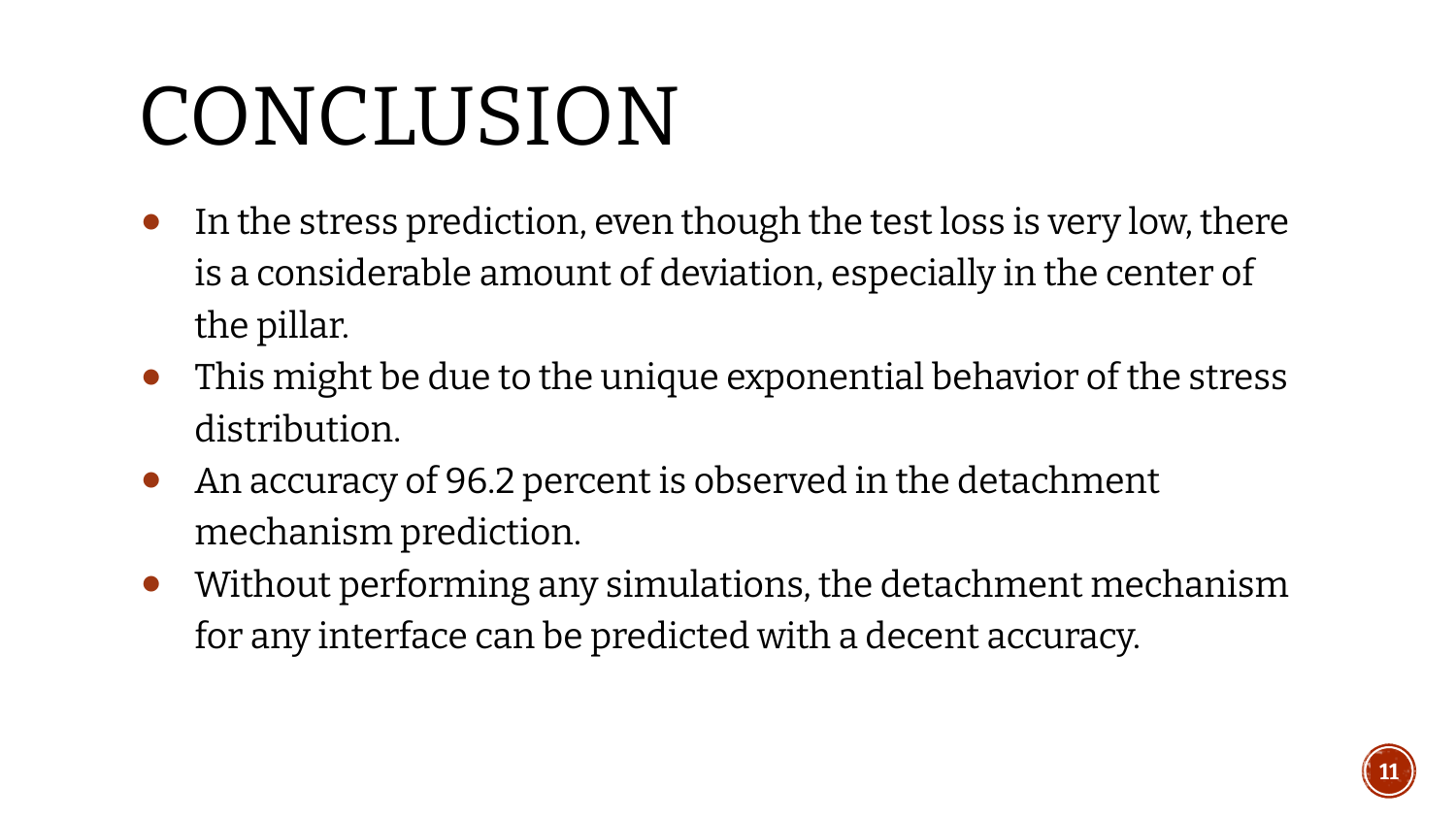

# CONCLUSION
In the stress prediction, even though the test loss is very low, there is a considerable amount of deviation, especially in the center of the pillar.
This might be due to the unique exponential behavior of the stress distribution.
An accuracy of 96.2 percent is observed in the detachment mechanism prediction.
Without performing any simulations, the detachment mechanism for any interface can be predicted with a decent accuracy.
11